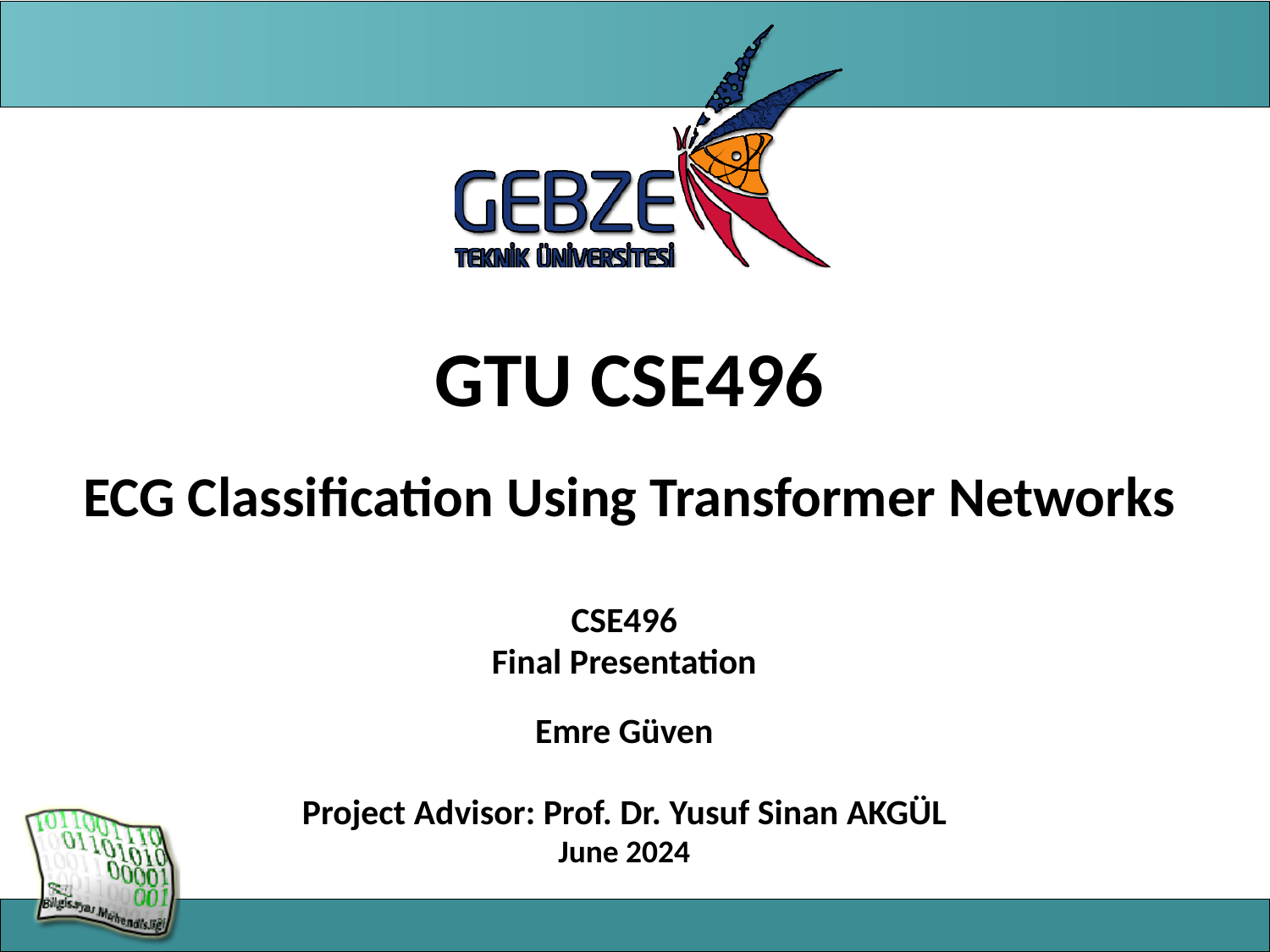

# GTU CSE496 ECG Classification Using Transformer Networks

CSE496
Final Presentation

Emre Güven

Project Advisor: Prof. Dr. Yusuf Sinan AKGÜL
June 2024